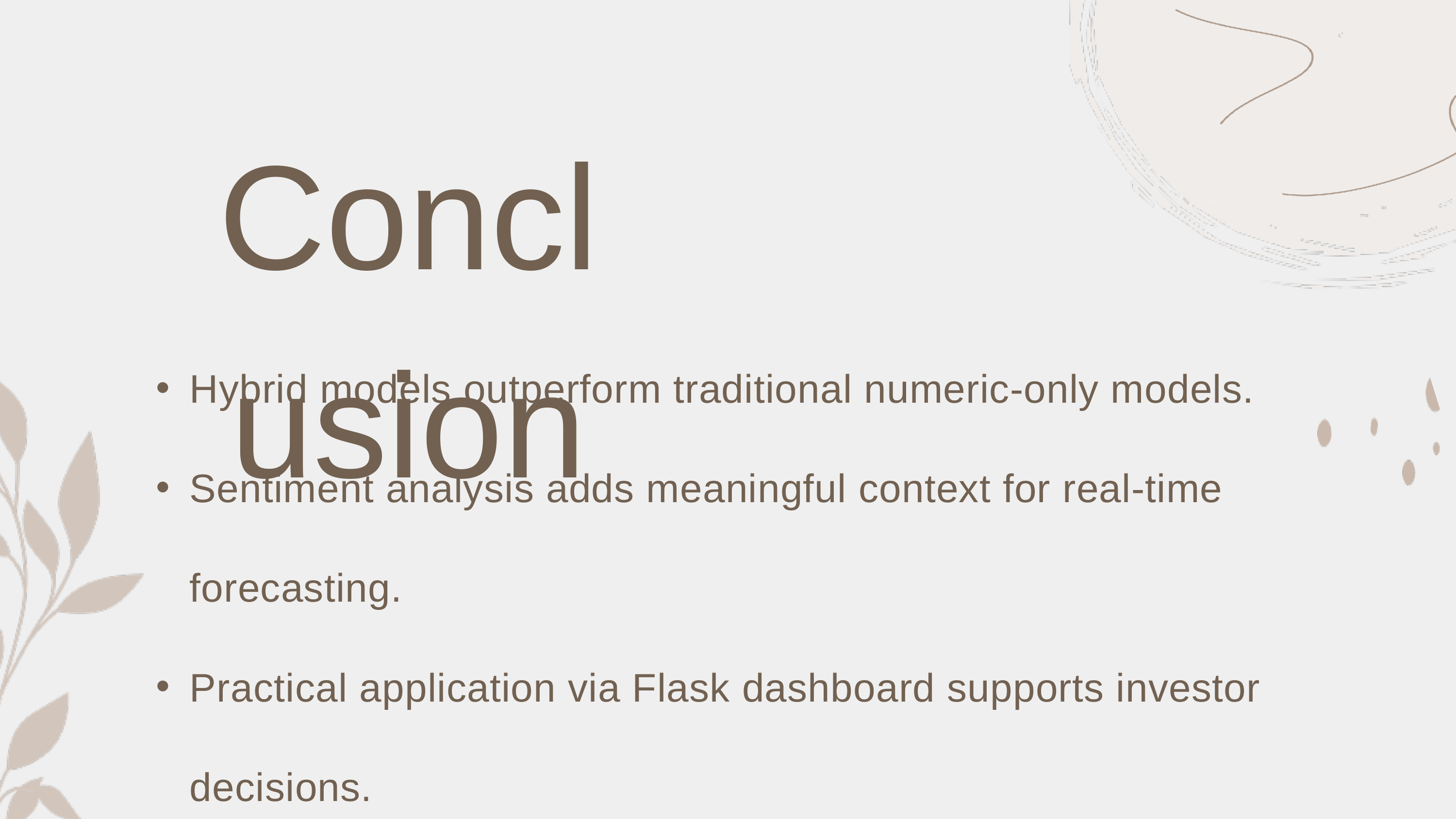

Conclusion
Hybrid models outperform traditional numeric-only models.
Sentiment analysis adds meaningful context for real-time forecasting.
Practical application via Flask dashboard supports investor decisions.